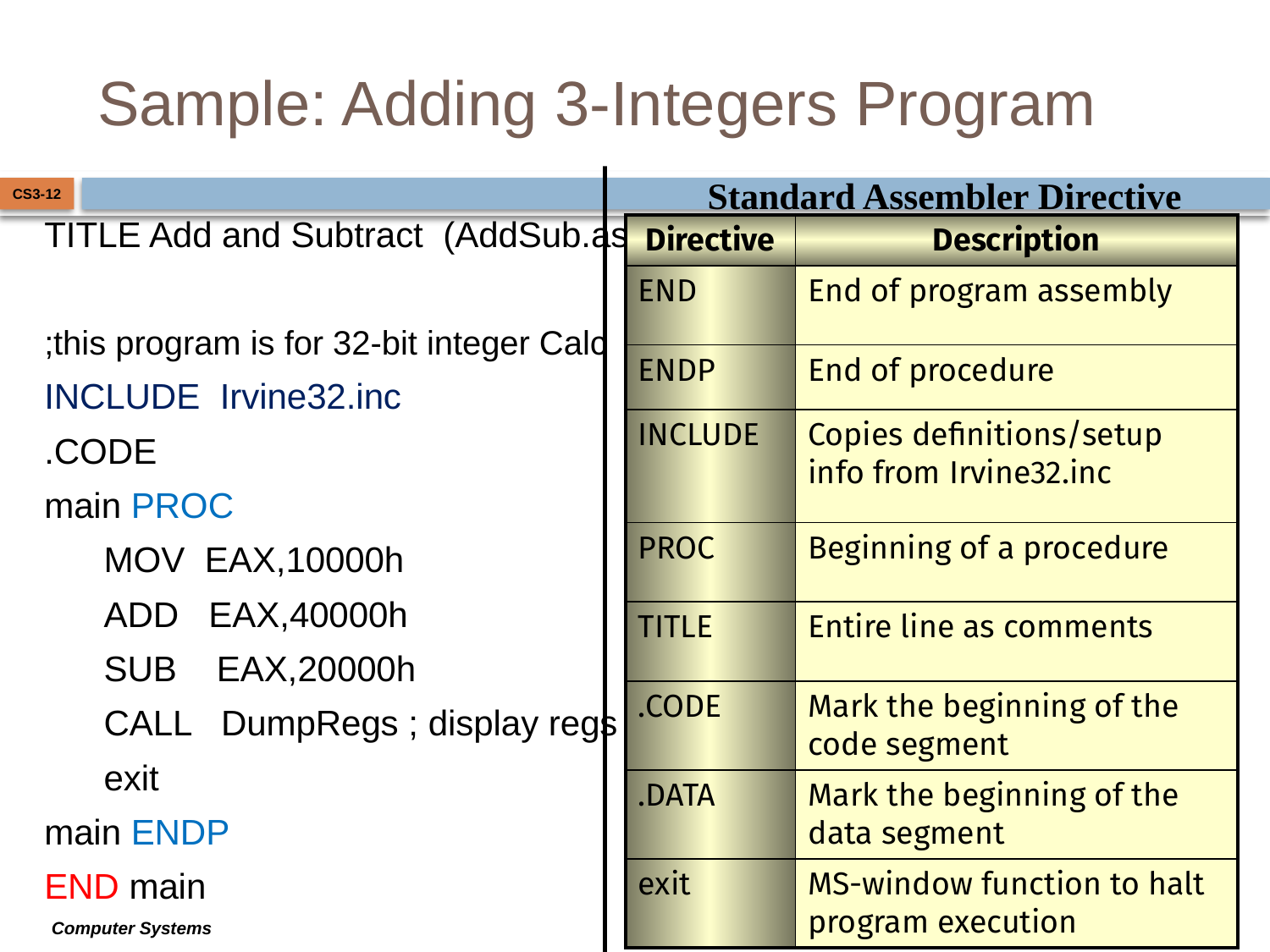

# Sample: Adding 3-Integers Program

Standard Assembler Directive
CS3-12
TITLE Add and Subtract  (AddSub.asm)

;this program is for 32-bit integer Calc
INCLUDE  Irvine32.inc
.CODE
main PROC
      MOV  EAX,10000h
      ADD   EAX,40000h
      SUB    EAX,20000h
      CALL   DumpRegs ; display regs
      exit
main ENDP
END main
| Directive | Description |
| --- | --- |
| END | End of program assembly |
| ENDP | End of procedure |
| INCLUDE | Copies definitions/setup info from Irvine32.inc |
| PROC | Beginning of a procedure |
| TITLE | Entire line as comments |
| .CODE | Mark the beginning of the code segment |
| .DATA | Mark the beginning of the data segment |
| exit | MS-window function to halt program execution |